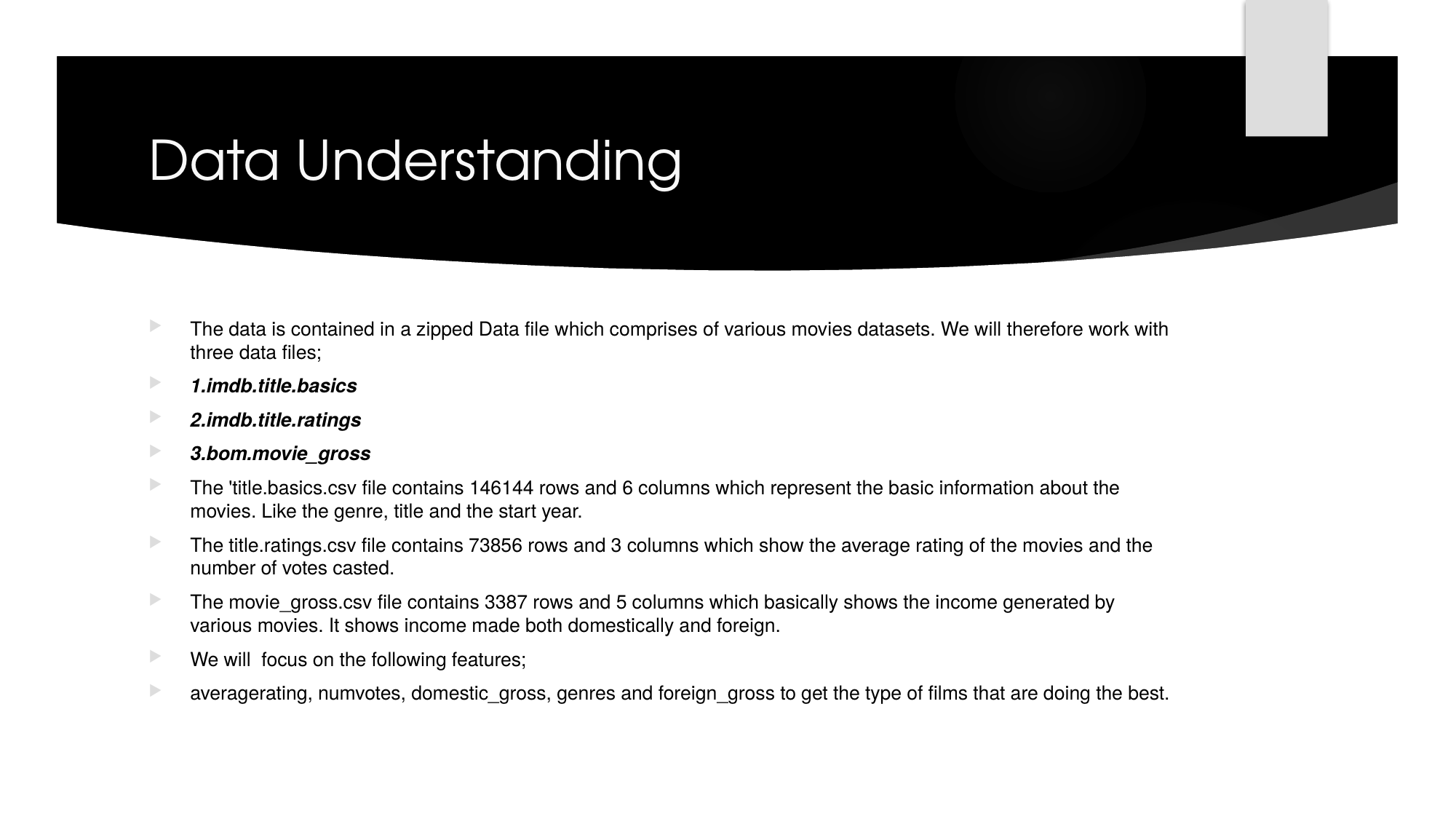

# Data Understanding
The data is contained in a zipped Data file which comprises of various movies datasets. We will therefore work with three data files;
1.imdb.title.basics
2.imdb.title.ratings
3.bom.movie_gross
The 'title.basics.csv file contains 146144 rows and 6 columns which represent the basic information about the movies. Like the genre, title and the start year.
The title.ratings.csv file contains 73856 rows and 3 columns which show the average rating of the movies and the number of votes casted.
The movie_gross.csv file contains 3387 rows and 5 columns which basically shows the income generated by various movies. It shows income made both domestically and foreign.
We will  focus on the following features;
averagerating, numvotes, domestic_gross, genres and foreign_gross to get the type of films that are doing the best.